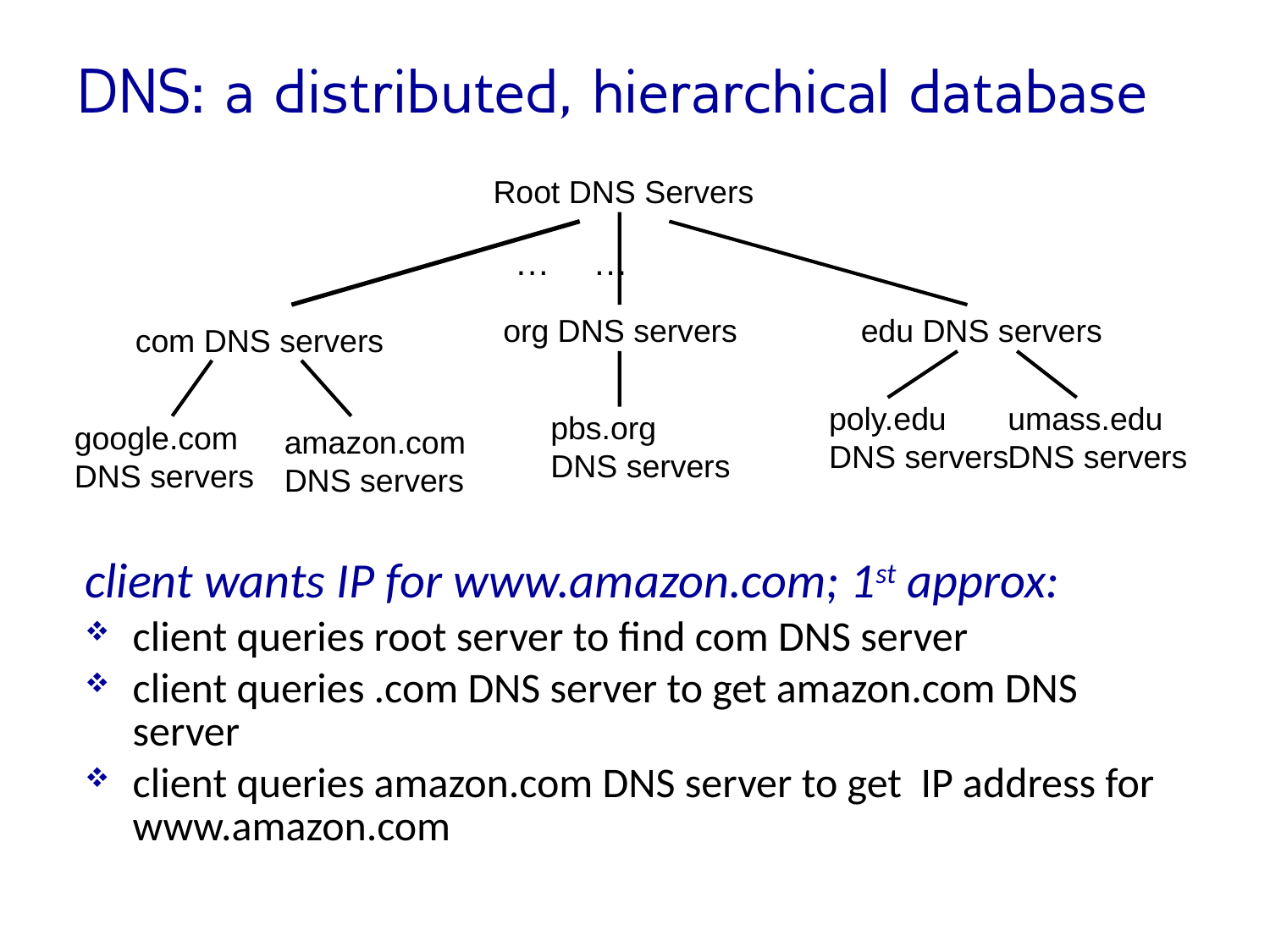

# DNS: a distributed, hierarchical database
Root DNS Servers

org DNS servers
edu DNS servers
com DNS servers

poly.edu
DNS servers
umass.edu
DNS servers
pbs.org
DNS servers
google.com
DNS servers
amazon.com
DNS servers
…
…
client wants IP for www.amazon.com; 1st approx:
client queries root server to find com DNS server
client queries .com DNS server to get amazon.com DNS server
client queries amazon.com DNS server to get  IP address for www.amazon.com